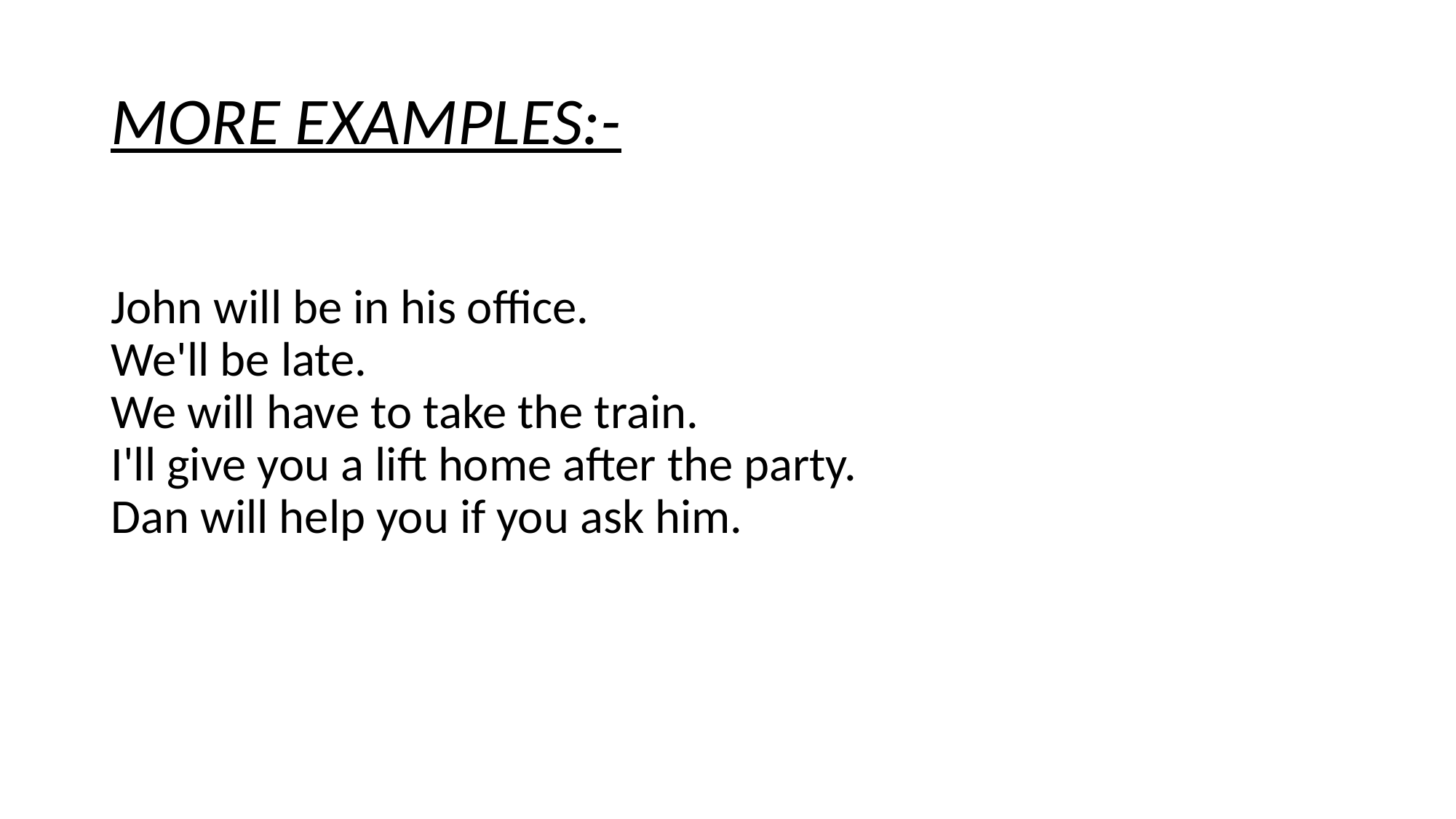

# MORE EXAMPLES:-

John will be in his office. 
We'll be late. 
We will have to take the train.
I'll give you a lift home after the party.
Dan will help you if you ask him.